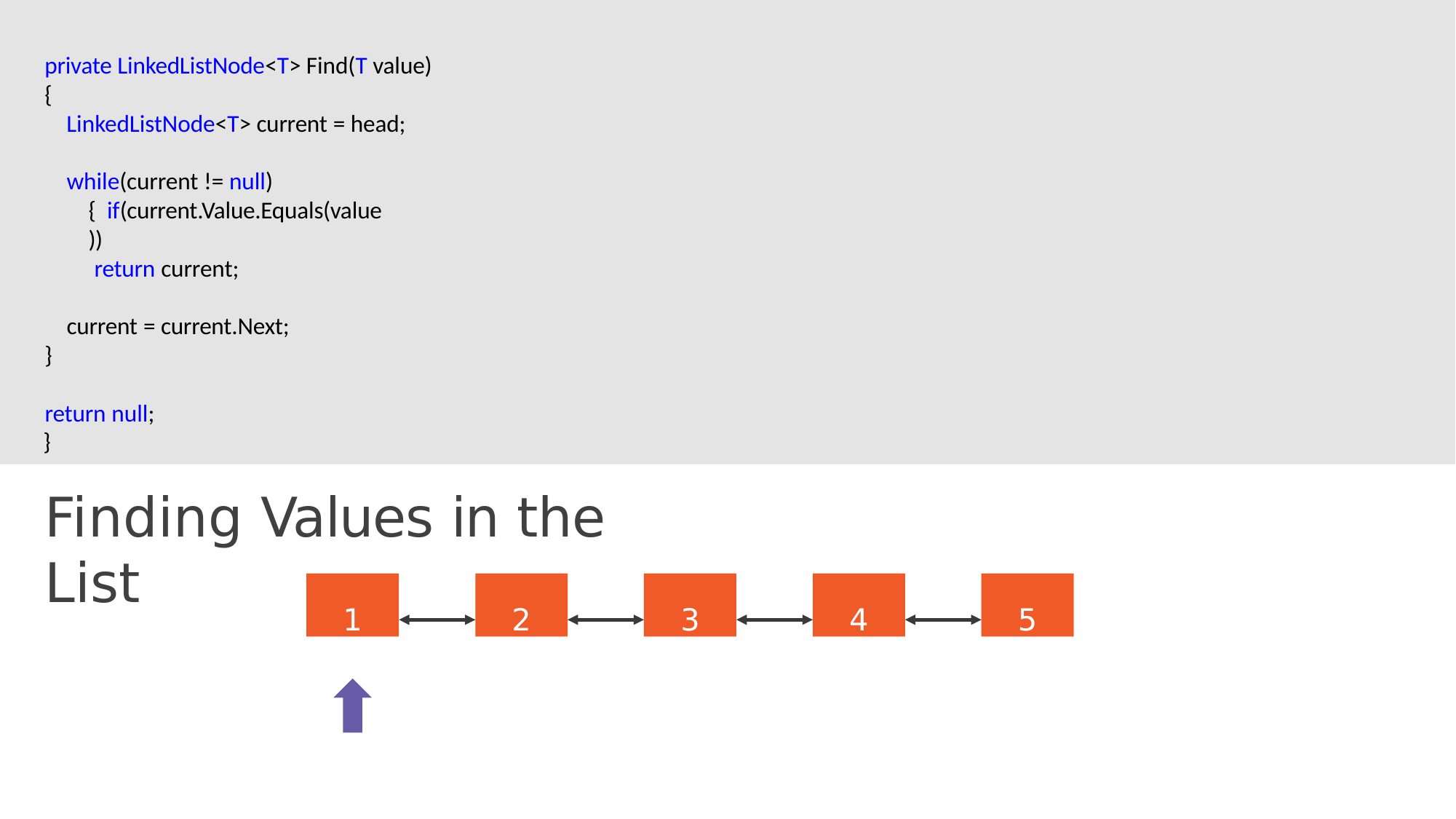

private LinkedListNode<T> Find(T value)
{
LinkedListNode<T> current = head;

while(current != null) {  if(current.Value.Equals(value))
return current;

current = current.Next;
}

return null;
}
Finding Values in the List
1
2
3
4
5

34